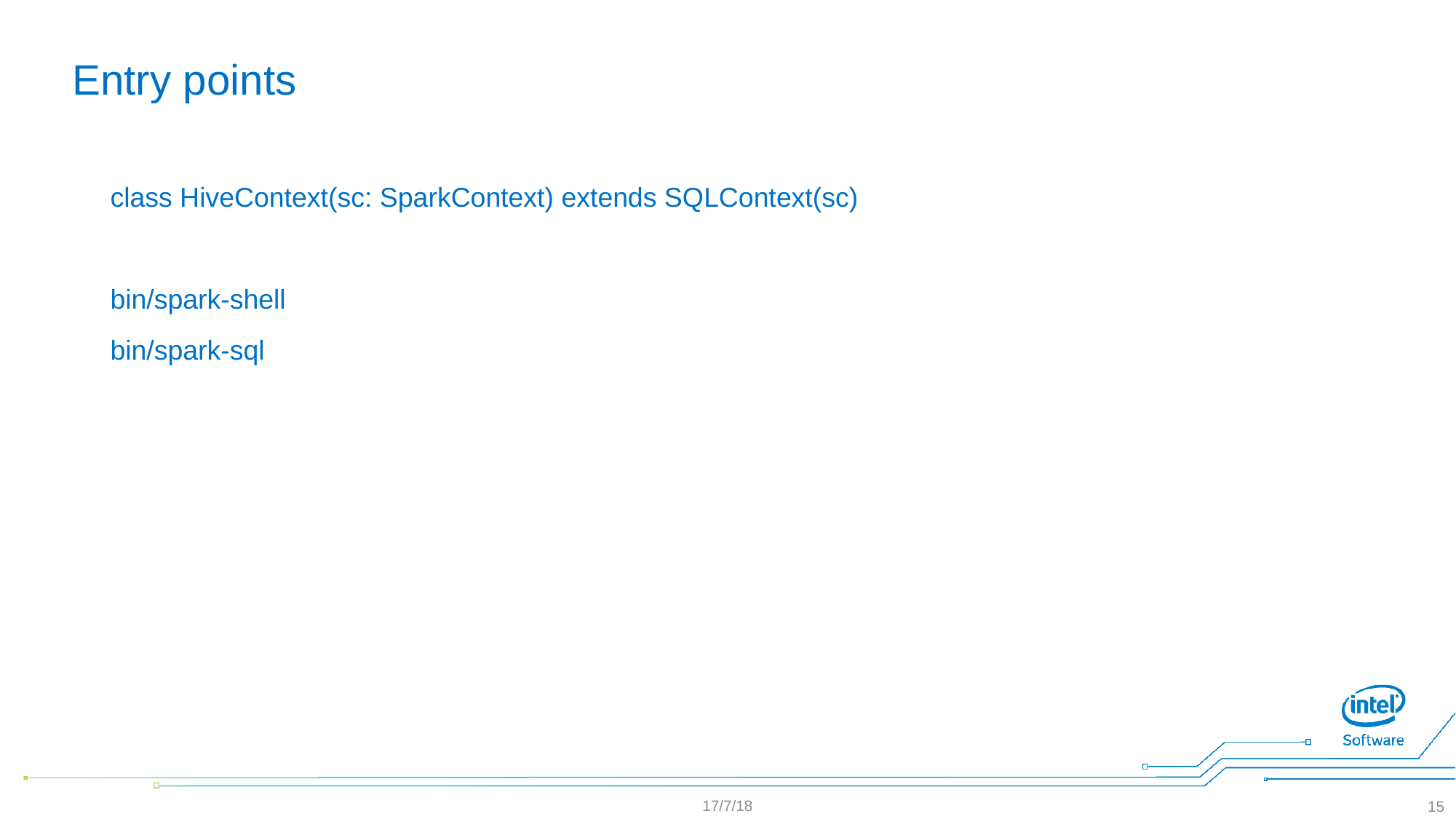

# Entry points
class HiveContext(sc: SparkContext) extends SQLContext(sc)

bin/spark-shell
bin/spark-sql

17/7/18
15